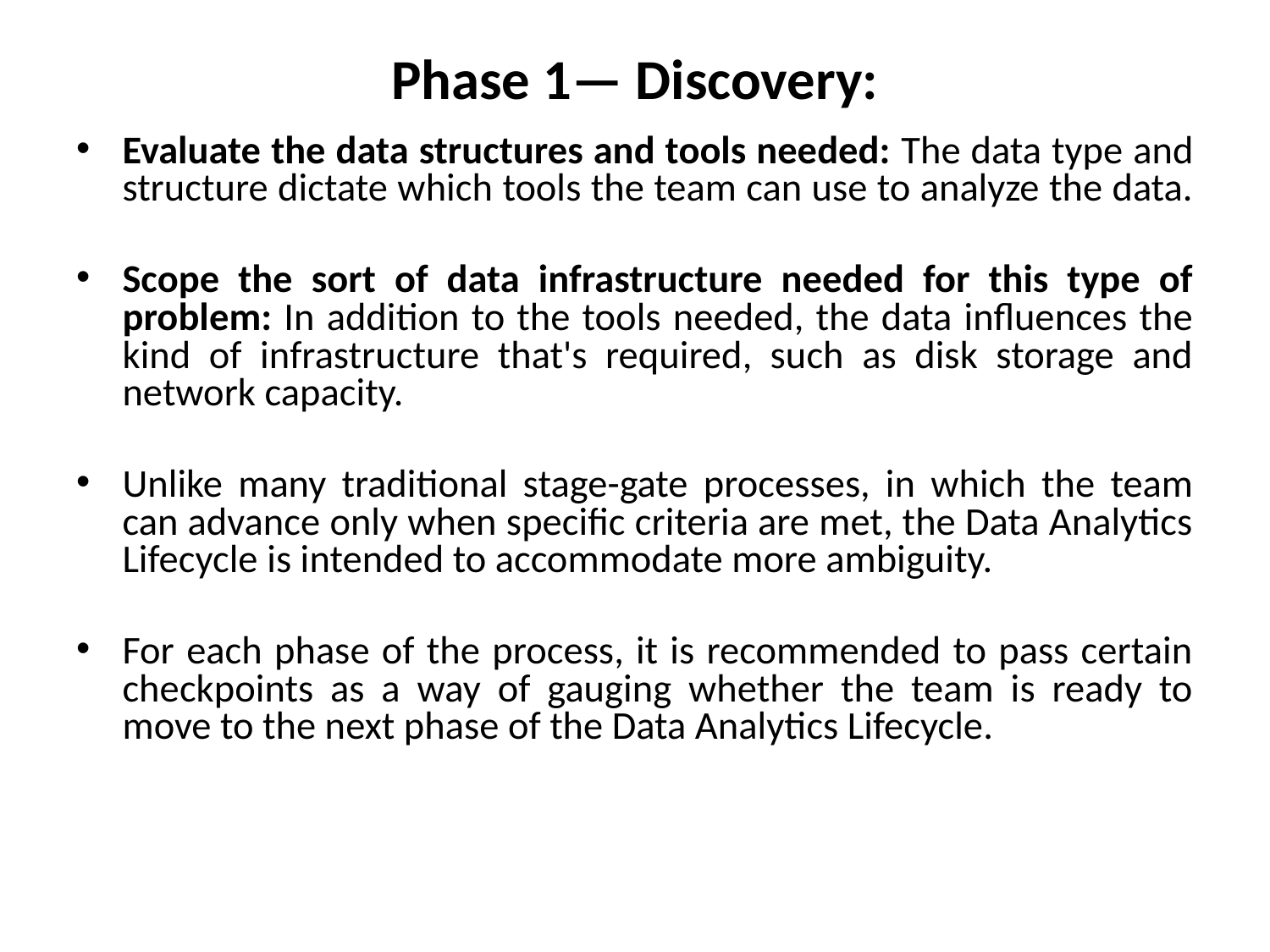

# Phase 1— Discovery:
Evaluate the data structures and tools needed: The data type and structure dictate which tools the team can use to analyze the data.

Scope the sort of data infrastructure needed for this type of problem: In addition to the tools needed, the data influences the kind of infrastructure that's required, such as disk storage and network capacity.

Unlike many traditional stage-gate processes, in which the team can advance only when specific criteria are met, the Data Analytics Lifecycle is intended to accommodate more ambiguity.

For each phase of the process, it is recommended to pass certain checkpoints as a way of gauging whether the team is ready to move to the next phase of the Data Analytics Lifecycle.